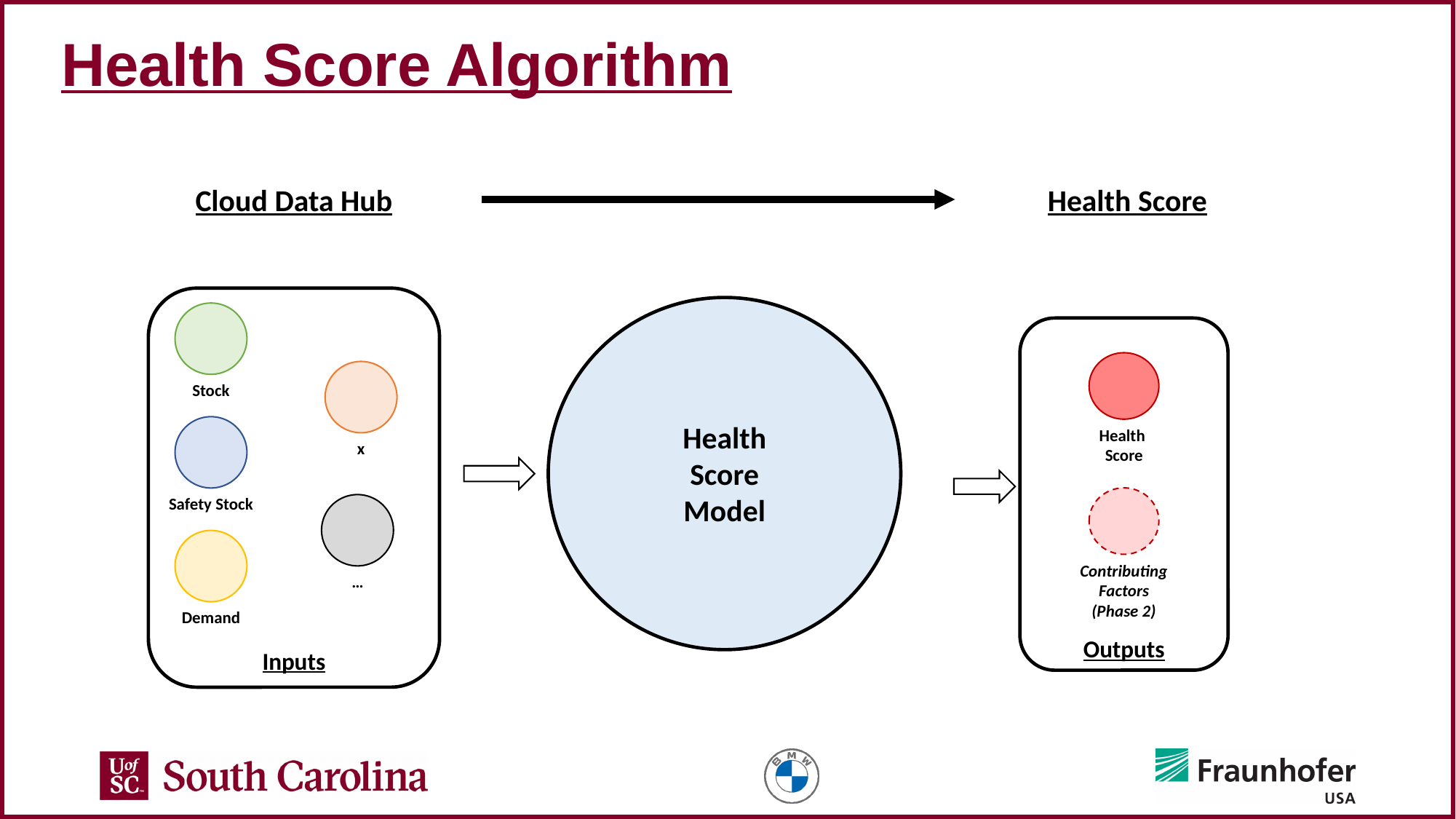

# Health Score Algorithm
Cloud Data Hub
Health Score

Stock

Health
Score

x
Health Score Model

Safety Stock

Contributing Factors (Phase 2)

…

Demand
Outputs
Inputs